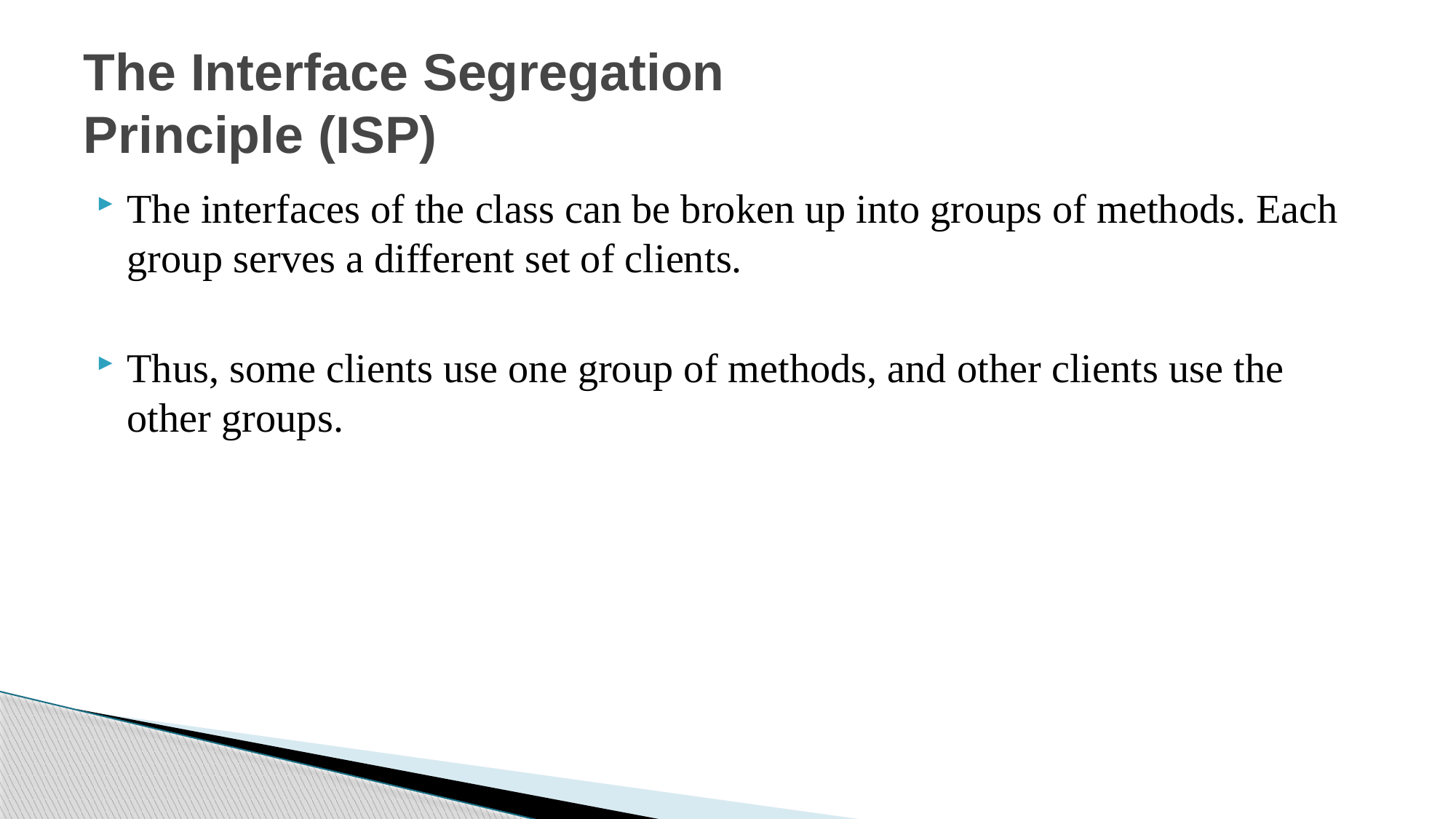

# The Interface Segregation Principle (ISP)
The interfaces of the class can be broken up into groups of methods. Each group serves a different set of clients.

Thus, some clients use one group of methods, and other clients use the other groups.